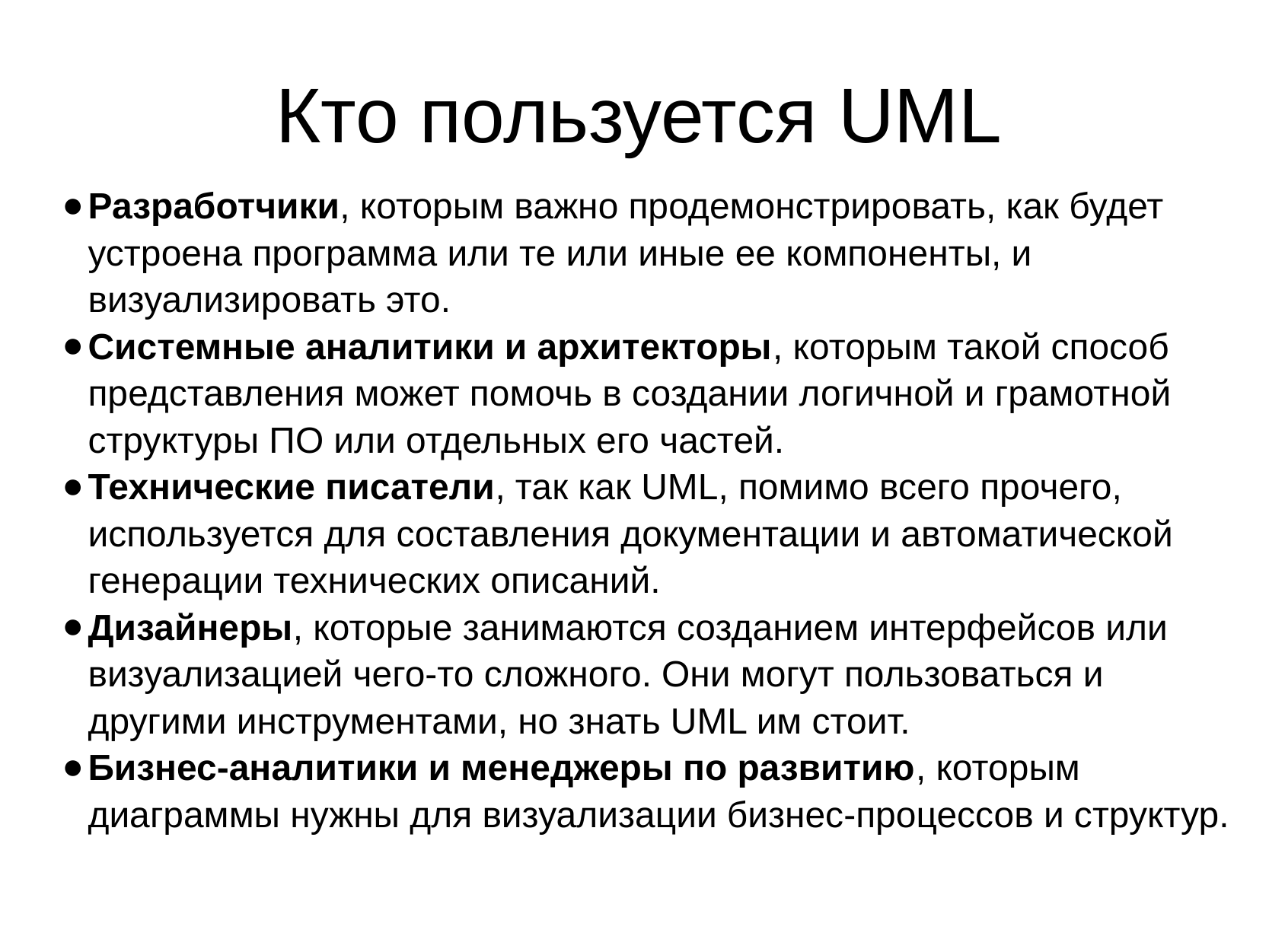

# Кто пользуется UML
Разработчики, которым важно продемонстрировать, как будет устроена программа или те или иные ее компоненты, и визуализировать это.
Системные аналитики и архитекторы, которым такой способ представления может помочь в создании логичной и грамотной структуры ПО или отдельных его частей.
Технические писатели, так как UML, помимо всего прочего, используется для составления документации и автоматической генерации технических описаний.
Дизайнеры, которые занимаются созданием интерфейсов или визуализацией чего-то сложного. Они могут пользоваться и другими инструментами, но знать UML им стоит.
Бизнес-аналитики и менеджеры по развитию, которым диаграммы нужны для визуализации бизнес-процессов и структур.